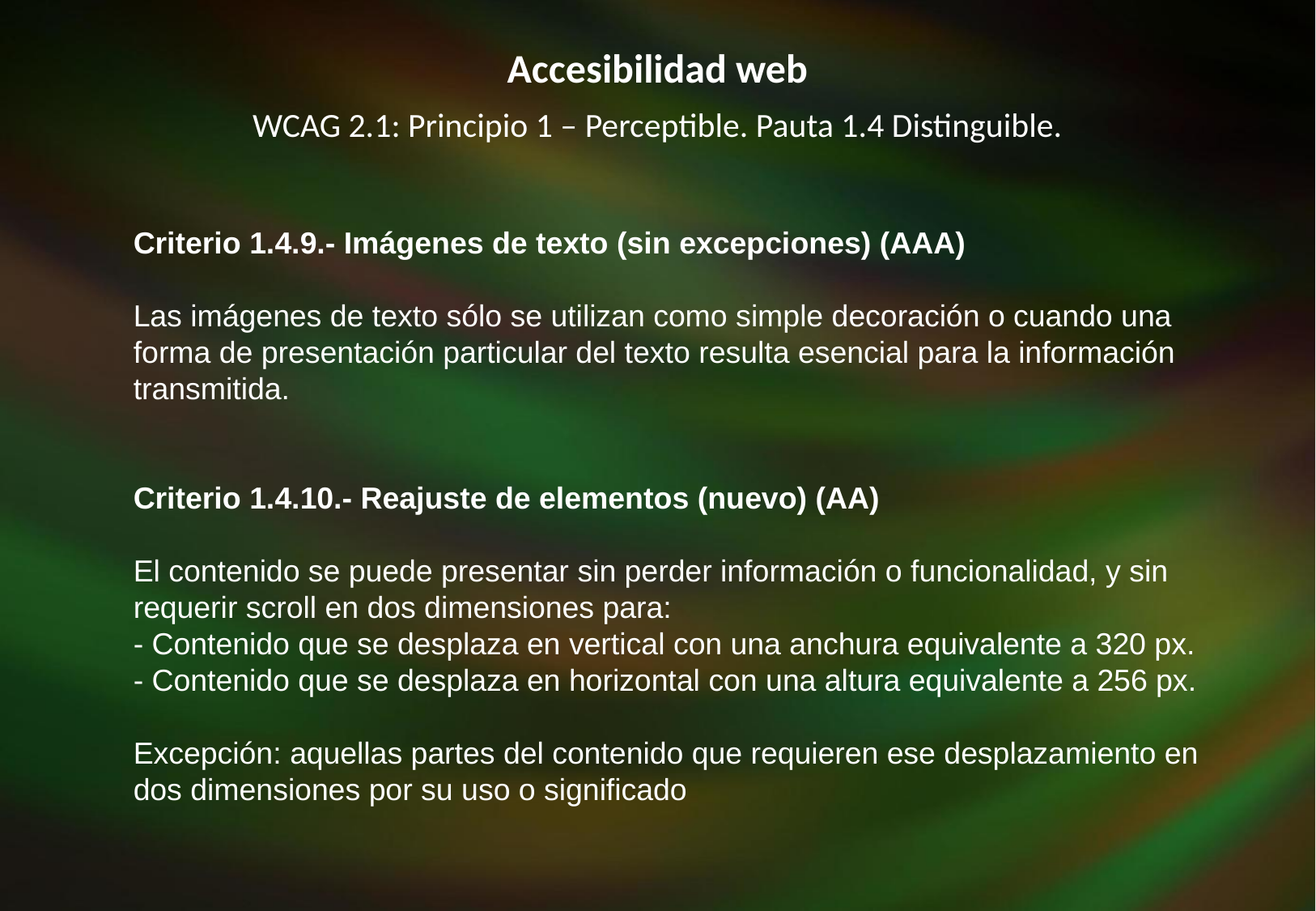

Accesibilidad web
WCAG 2.1: Principio 1 – Perceptible. Pauta 1.4 Distinguible.
Criterio 1.4.9.- Imágenes de texto (sin excepciones) (AAA)

Las imágenes de texto sólo se utilizan como simple decoración o cuando una forma de presentación particular del texto resulta esencial para la información transmitida.

Criterio 1.4.10.- Reajuste de elementos (nuevo) (AA)

El contenido se puede presentar sin perder información o funcionalidad, y sin requerir scroll en dos dimensiones para:
- Contenido que se desplaza en vertical con una anchura equivalente a 320 px.
- Contenido que se desplaza en horizontal con una altura equivalente a 256 px.

Excepción: aquellas partes del contenido que requieren ese desplazamiento en dos dimensiones por su uso o significado